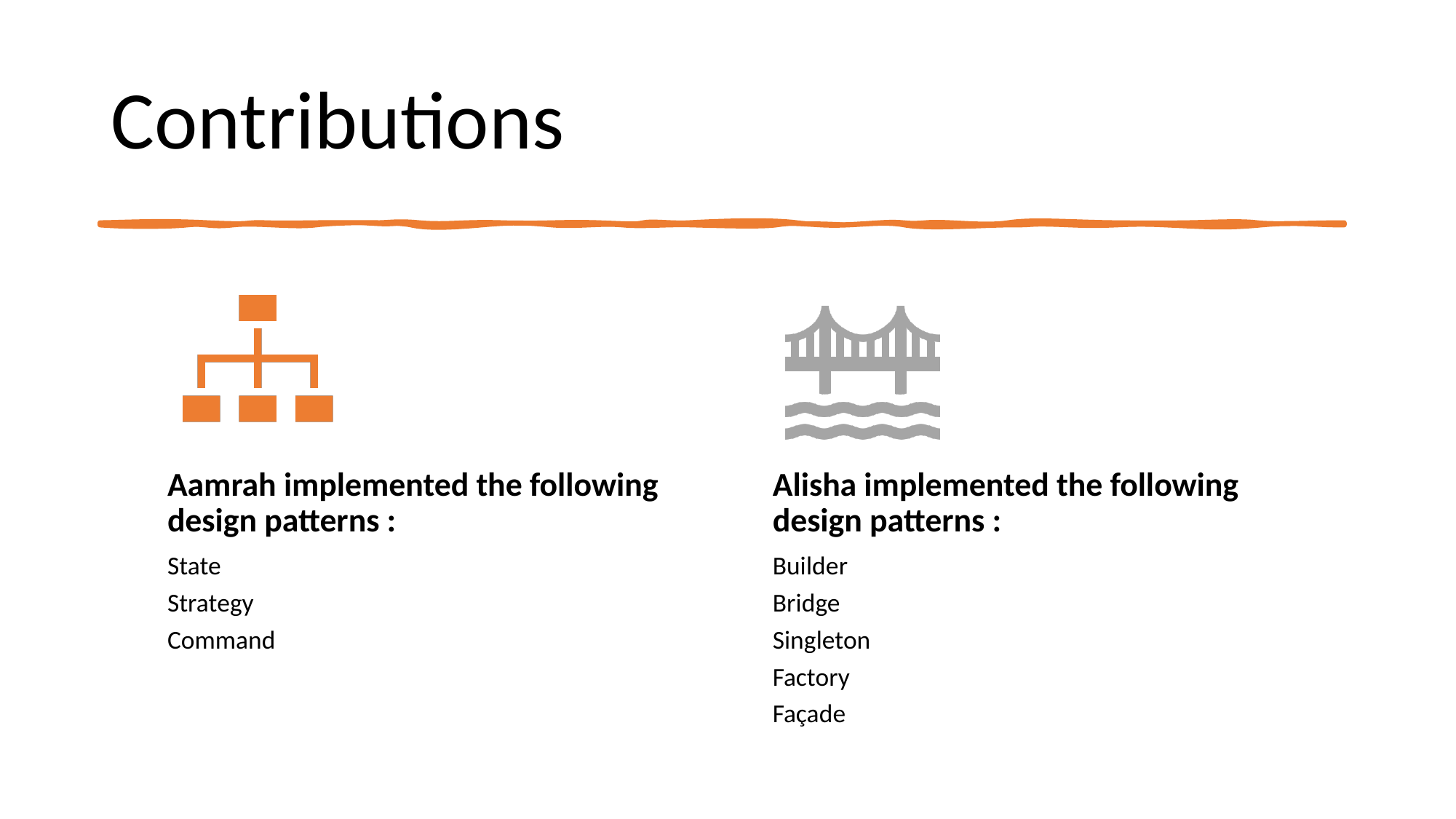

# Contributions

Aamrah implemented the following design patterns :
State
Strategy
Command
Alisha implemented the following design patterns :
Builder
Bridge
Singleton
Factory
Façade